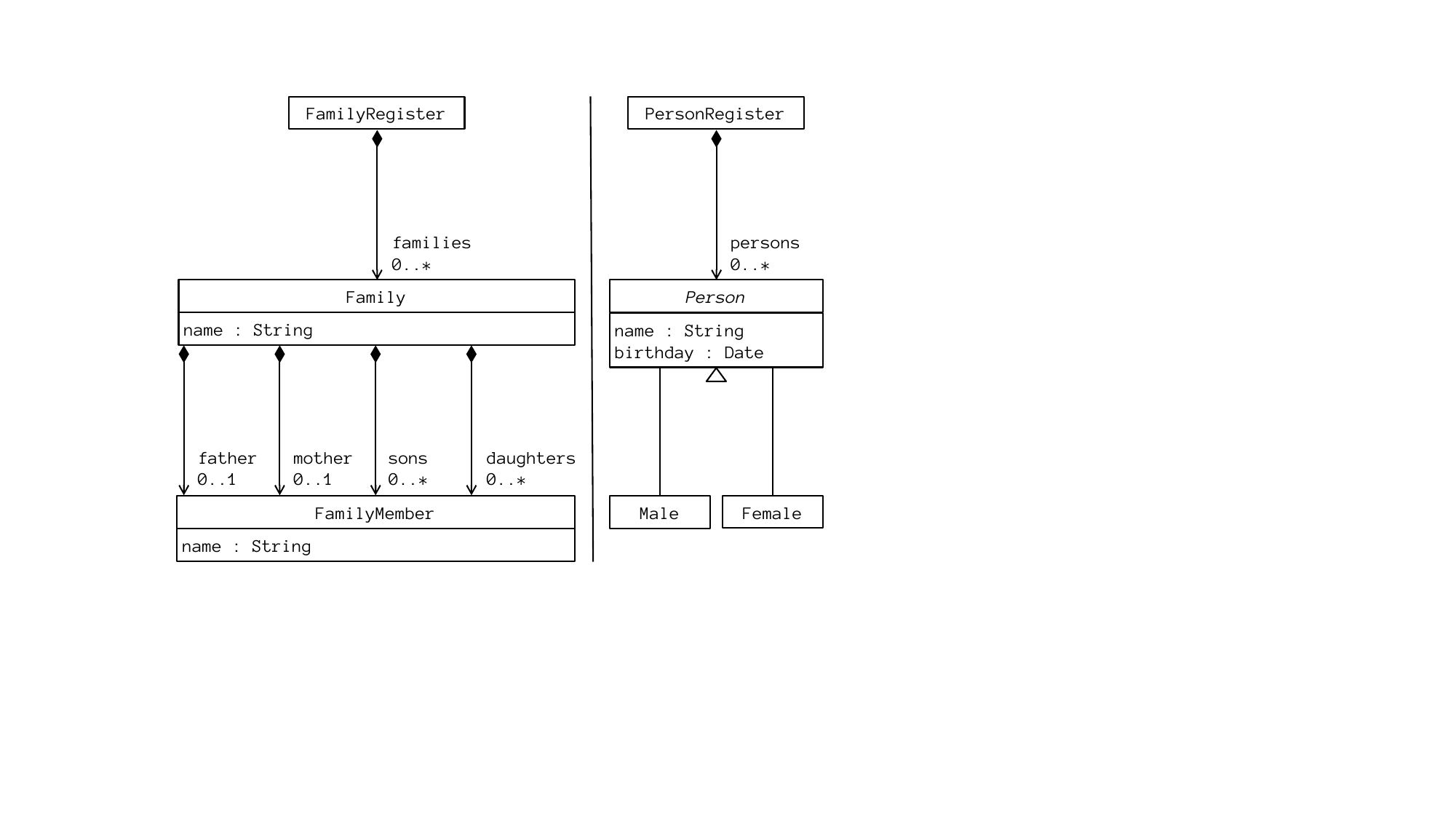

FamilyRegister
PersonRegister

families
0..*

persons
0..*
Family
name : String
Person
name : String
birthday : Date

father
0..1
mother
0..1
sons
0..*
daughters
0..*
Female
Male
FamilyMember
name : String